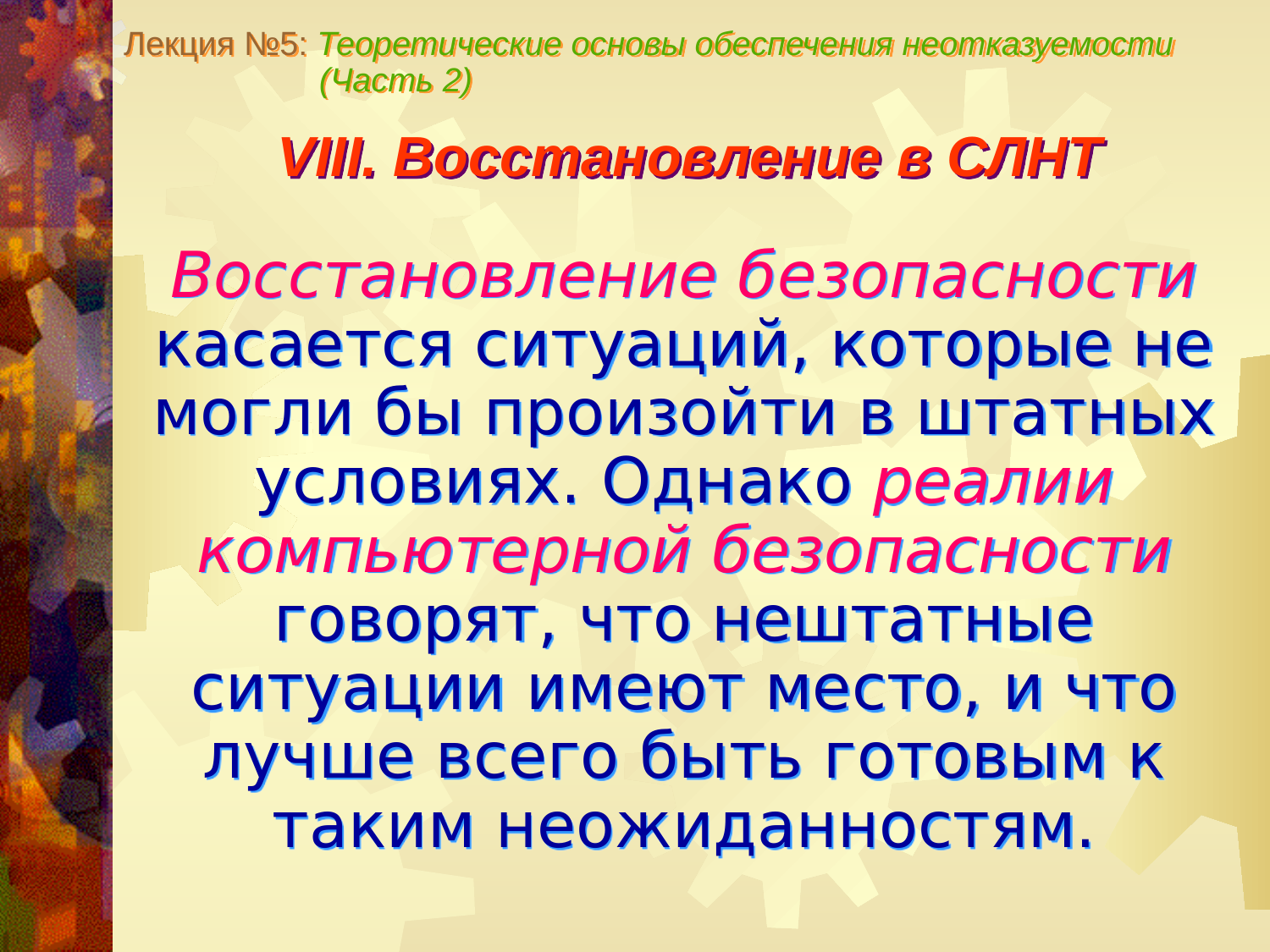

Лекция №5: Теоретические основы обеспечения неотказуемости
                       (Часть 2)
VIII. Восстановление в СЛНТ
Восстановление безопасности касается ситуаций, которые не могли бы произойти в штатных условиях. Однако реалии компьютерной безопасности говорят, что нештатные ситуации имеют место, и что лучше всего быть готовым к таким неожиданностям.